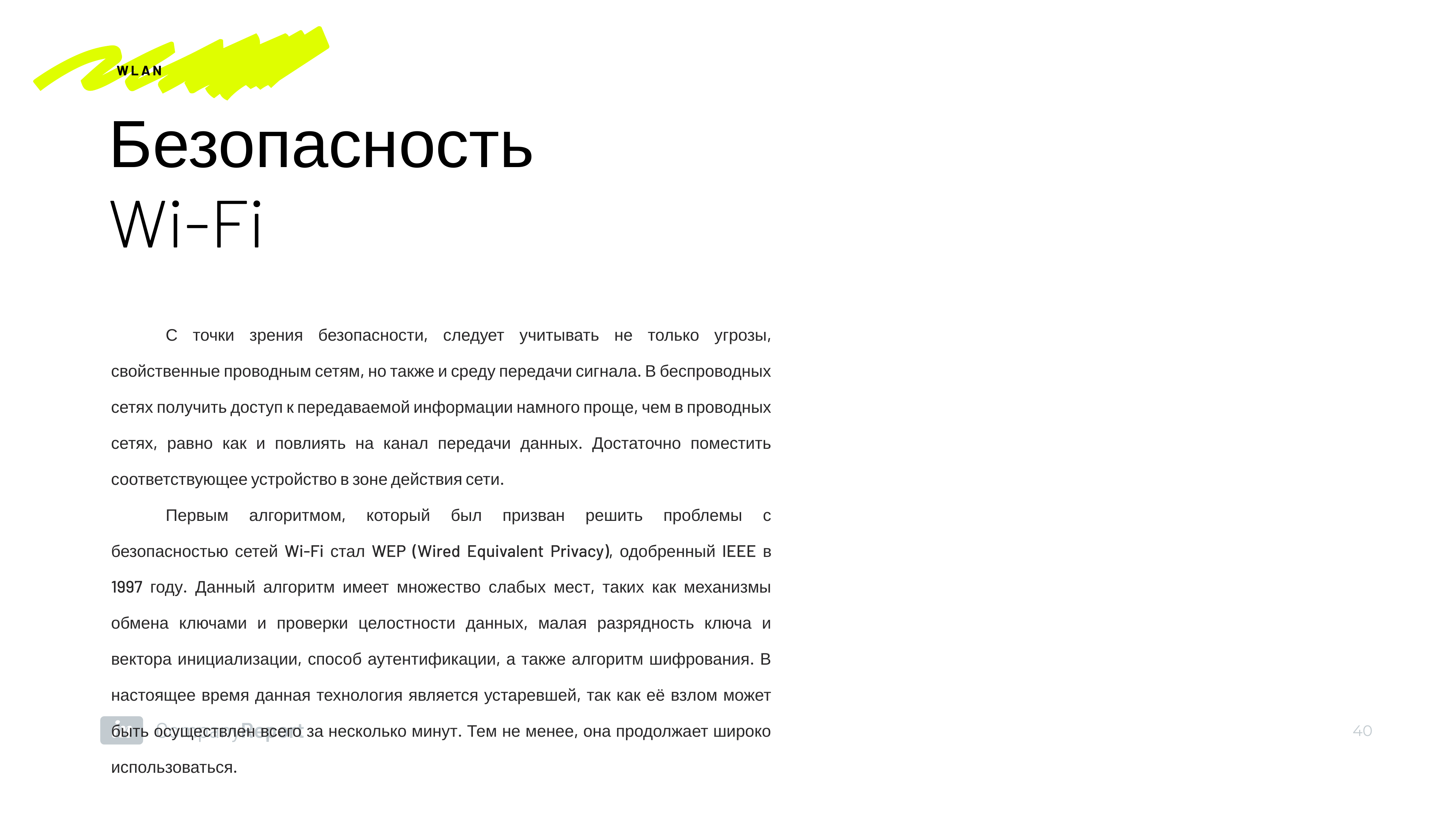

WLAN
Безопасность
Wi-Fi
	С точки зрения безопасности, следует учитывать не только угрозы, свойственные проводным сетям, но также и среду передачи сигнала. В беспроводных сетях получить доступ к передаваемой информации намного проще, чем в проводных сетях, равно как и повлиять на канал передачи данных. Достаточно поместить соответствующее устройство в зоне действия сети.
	Первым алгоритмом, который был призван решить проблемы с безопасностью сетей Wi-Fi стал WEP (Wired Equivalent Privacy), одобренный IEEE в 1997 году. Данный алгоритм имеет множество слабых мест, таких как механизмы обмена ключами и проверки целостности данных, малая разрядность ключа и вектора инициализации, способ аутентификации, а также алгоритм шифрования. В настоящее время данная технология является устаревшей, так как её взлом может быть осуществлен всего за несколько минут. Тем не менее, она продолжает широко использоваться.
40